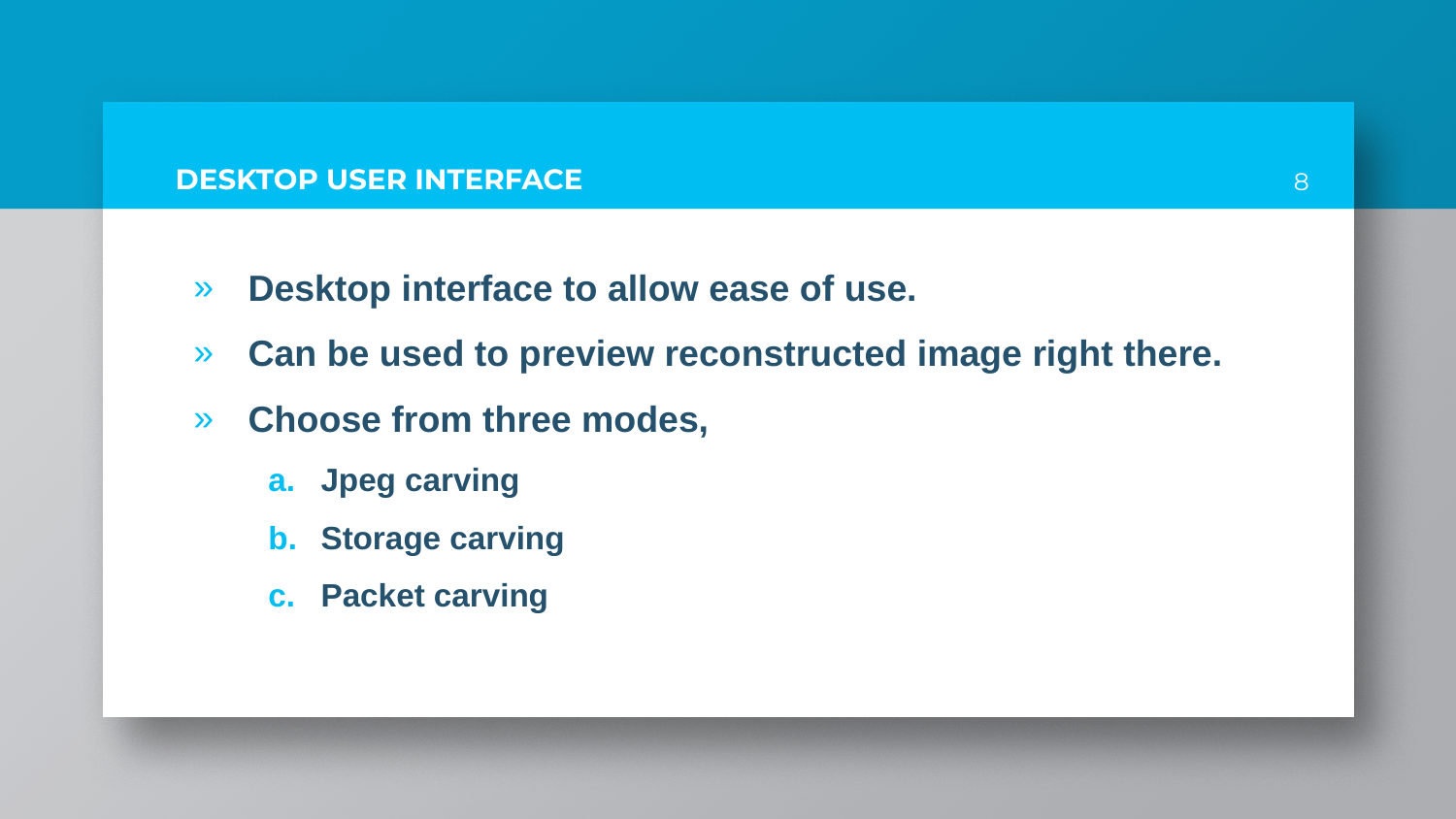

# DESKTOP USER INTERFACE
8
Desktop interface to allow ease of use.
Can be used to preview reconstructed image right there.
Choose from three modes,
Jpeg carving
Storage carving
Packet carving